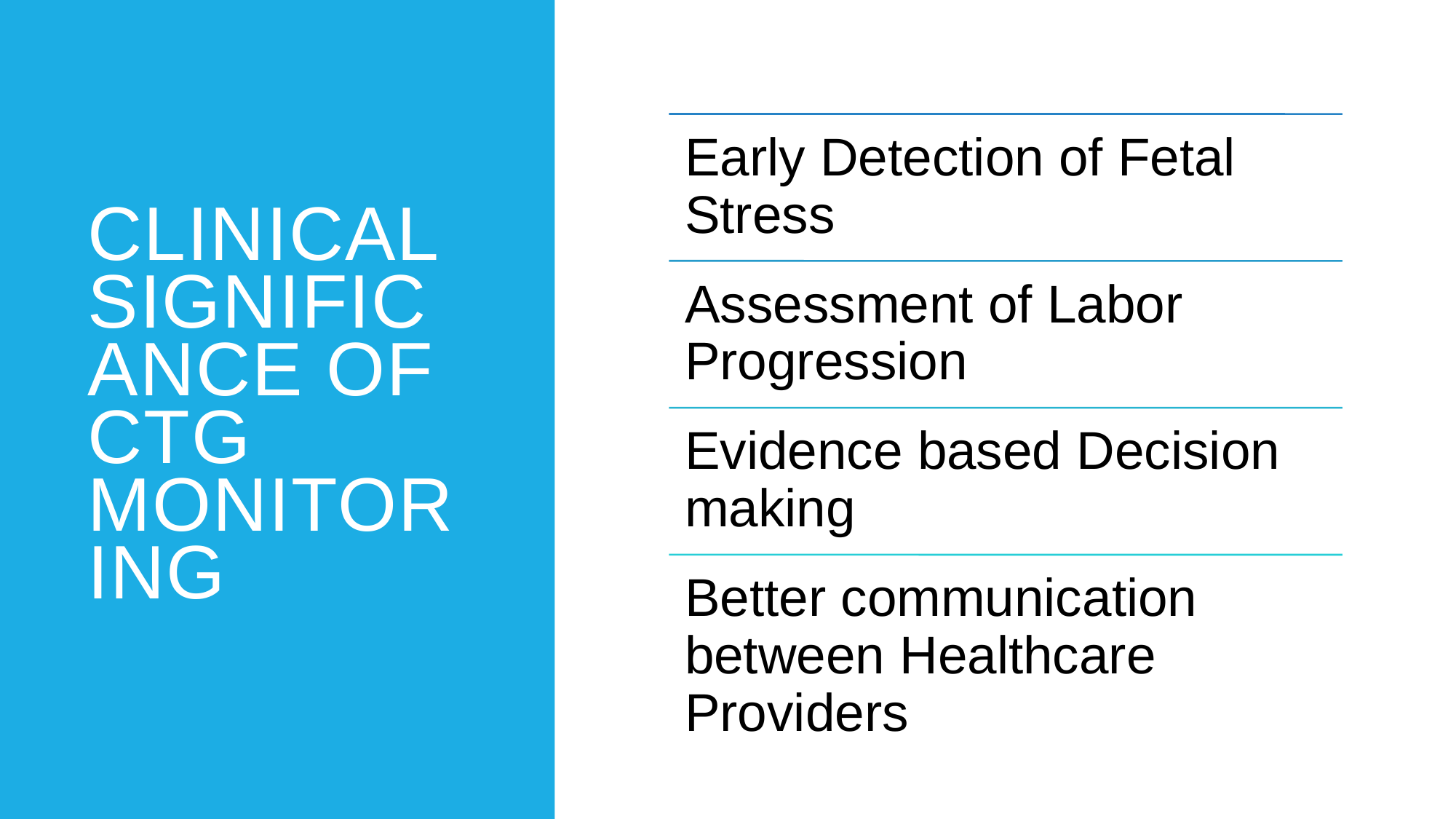

# Clinical Significance of CTG monitoring
Early Detection of Fetal Stress
Assessment of Labor Progression
Evidence based Decision making
Better communication between Healthcare Providers